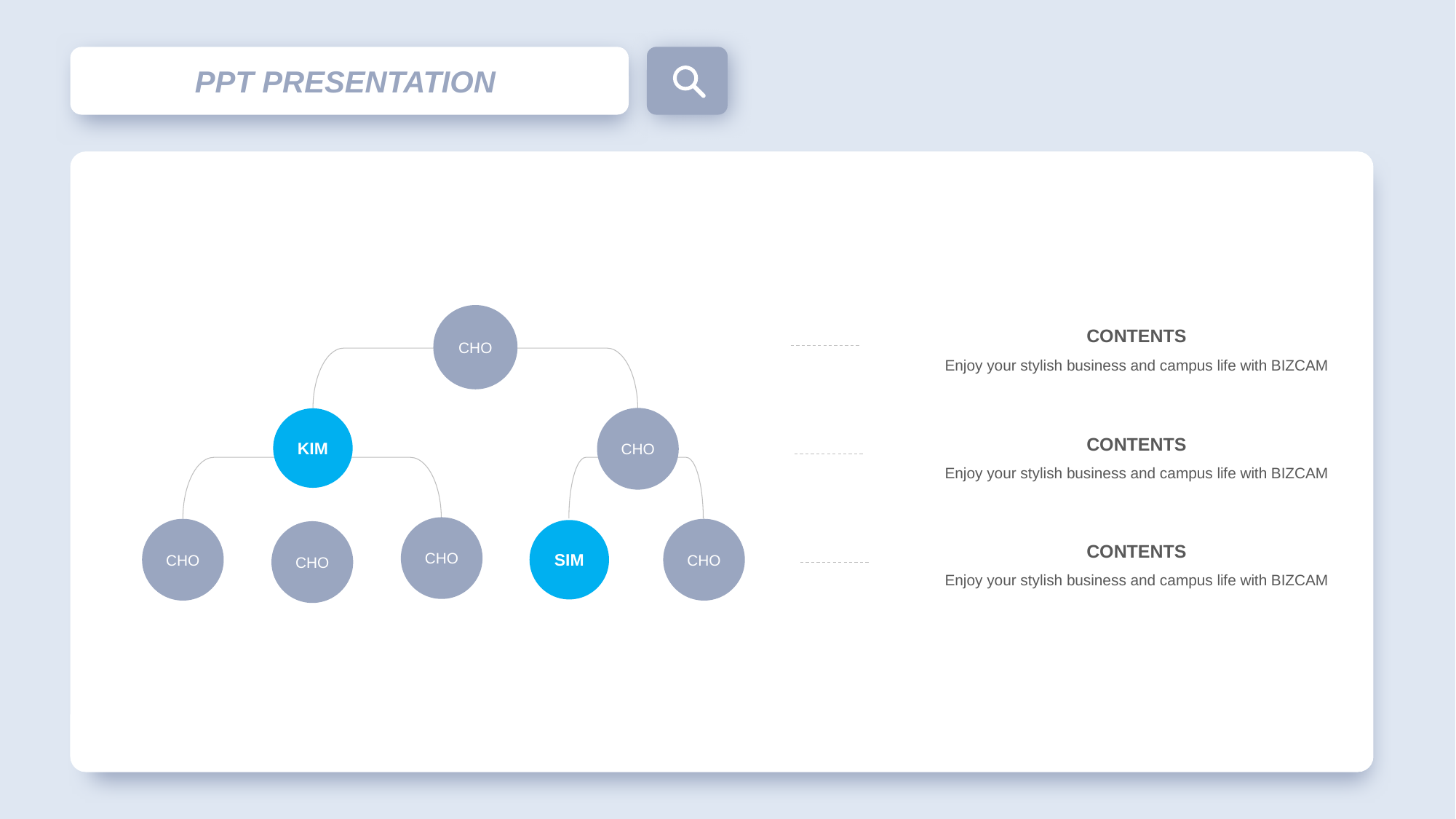

PPT PRESENTATION

CHO
CONTENTS
Enjoy your stylish business and campus life with BIZCAM

KIM
CHO
CONTENTS
Enjoy your stylish business and campus life with BIZCAM

CHO
CHO
SIM
CHO
CHO
CONTENTS
Enjoy your stylish business and campus life with BIZCAM